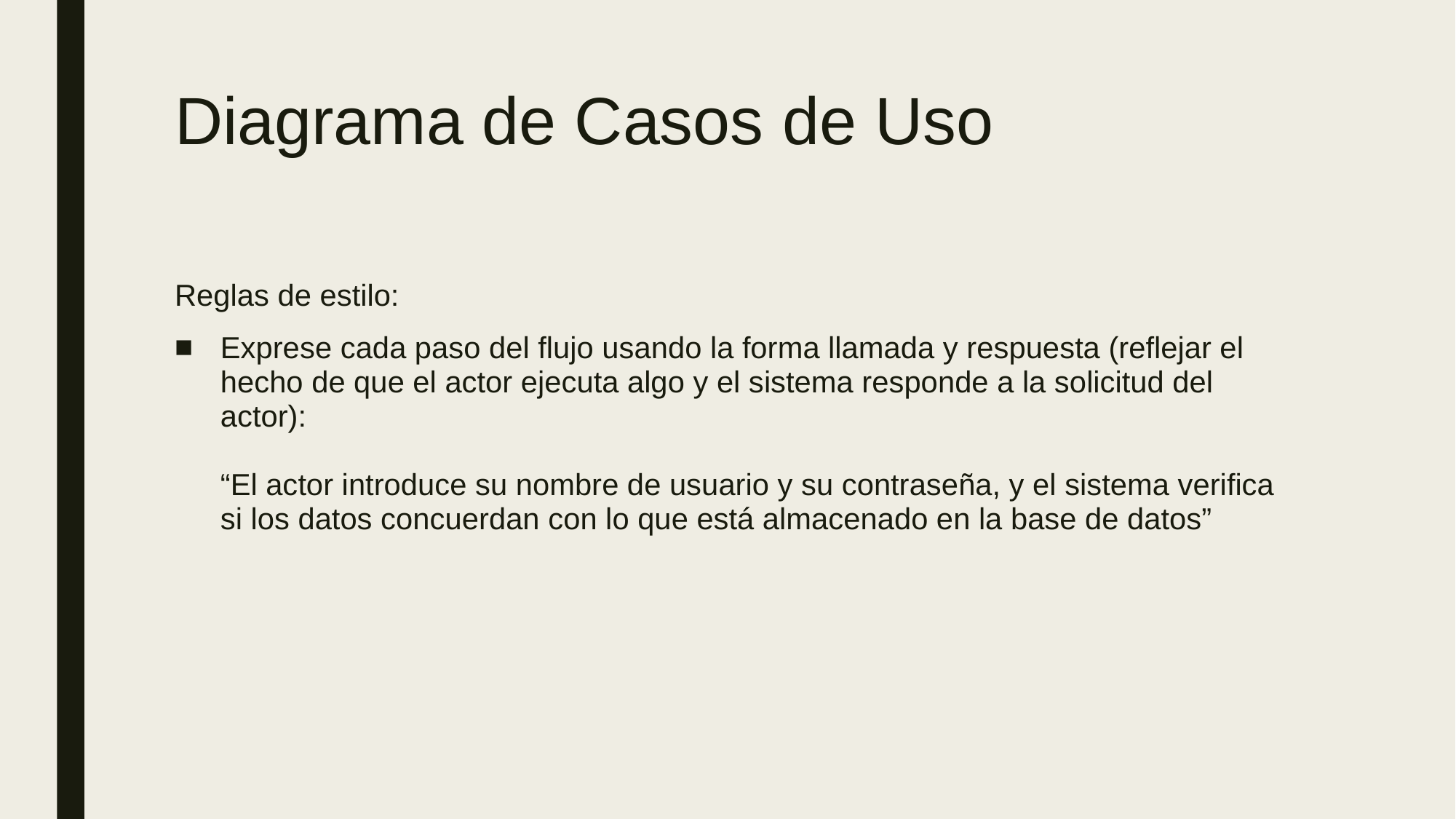

# Diagrama de Casos de Uso
Reglas de estilo:
Exprese cada paso del flujo usando la forma llamada y respuesta (reflejar el hecho de que el actor ejecuta algo y el sistema responde a la solicitud del actor):
“El actor introduce su nombre de usuario y su contraseña, y el sistema verifica si los datos concuerdan con lo que está almacenado en la base de datos”